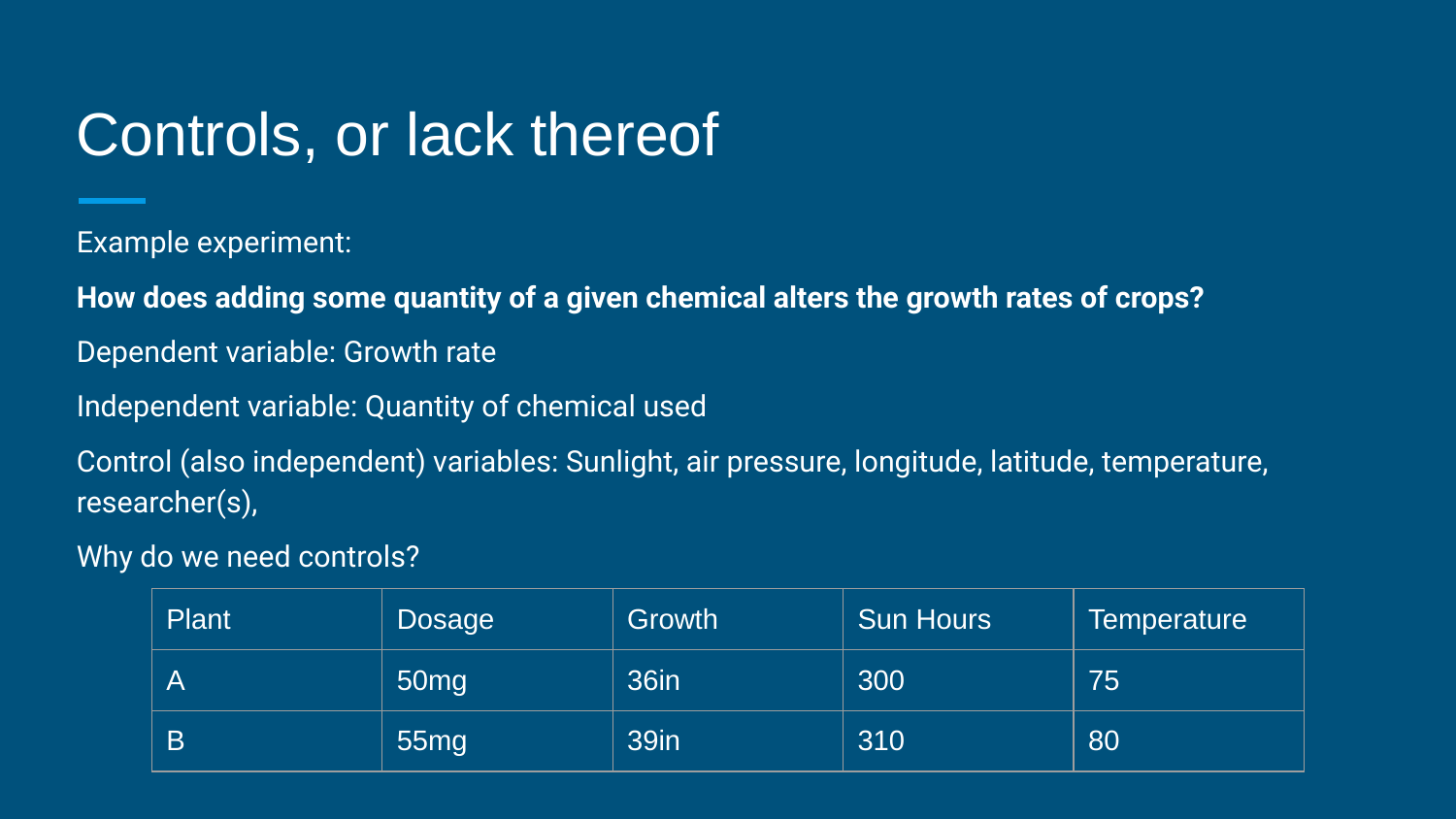

# Controls, or lack thereof
Example experiment:
How does adding some quantity of a given chemical alters the growth rates of crops?
Dependent variable: Growth rate
Independent variable: Quantity of chemical used
Control (also independent) variables: Sunlight, air pressure, longitude, latitude, temperature, researcher(s),
Why do we need controls?

| Plant | Dosage | Growth | Sun Hours | Temperature |
| --- | --- | --- | --- | --- |
| A | 50mg | 36in | 300 | 75 |
| B | 55mg | 39in | 310 | 80 |